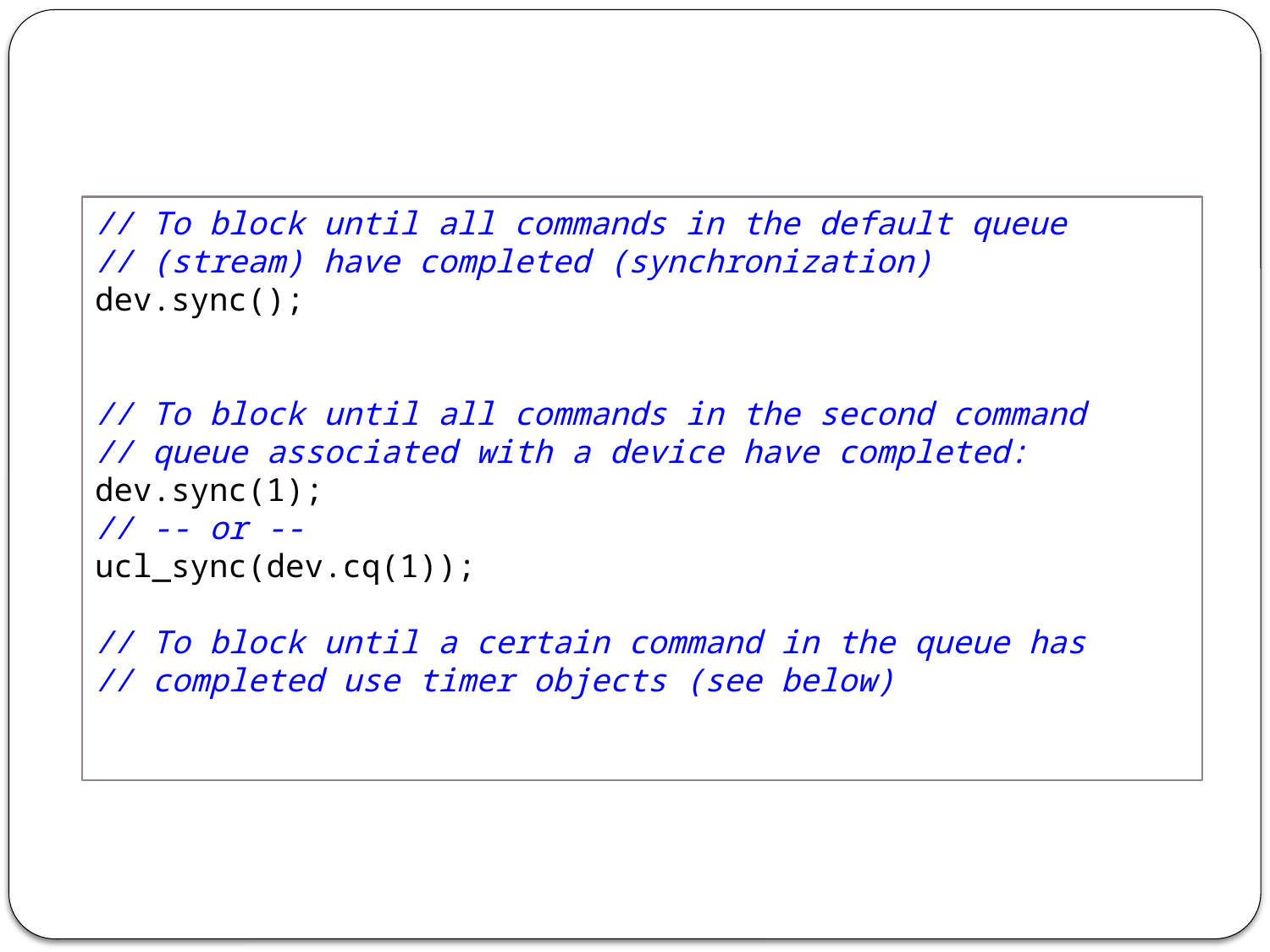

// To block until all commands in the default queue
// (stream) have completed (synchronization)
dev.sync();

// To block until all commands in the second command
// queue associated with a device have completed:
dev.sync(1);
// -- or --
ucl_sync(dev.cq(1));

// To block until a certain command in the queue has
// completed use timer objects (see below)